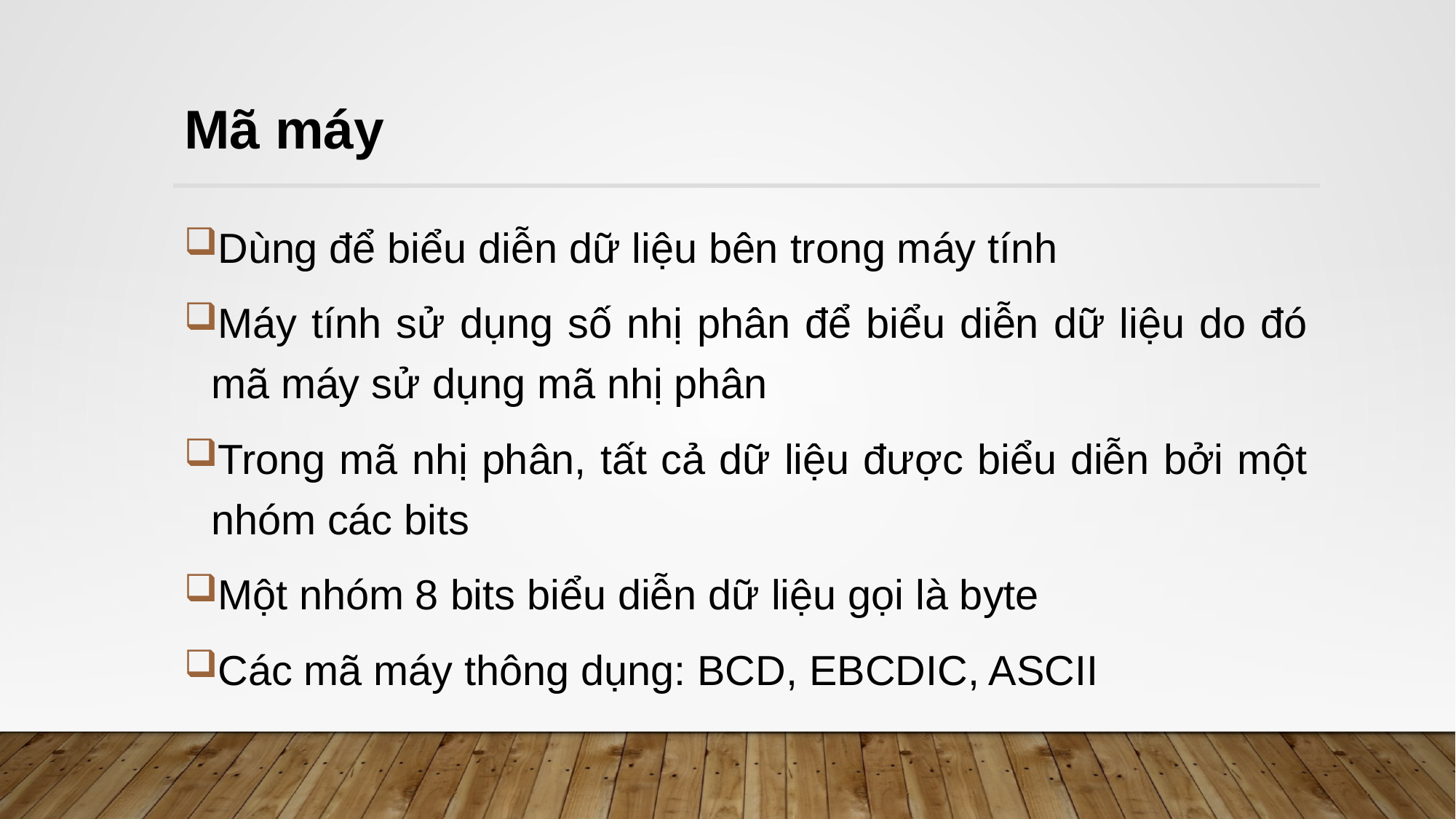

# Mã máy
Dùng để biểu diễn dữ liệu bên trong máy tính
Máy tính sử dụng số nhị phân để biểu diễn dữ liệu do đó mã máy sử dụng mã nhị phân
Trong mã nhị phân, tất cả dữ liệu được biểu diễn bởi một nhóm các bits
Một nhóm 8 bits biểu diễn dữ liệu gọi là byte
Các mã máy thông dụng: BCD, EBCDIC, ASCII